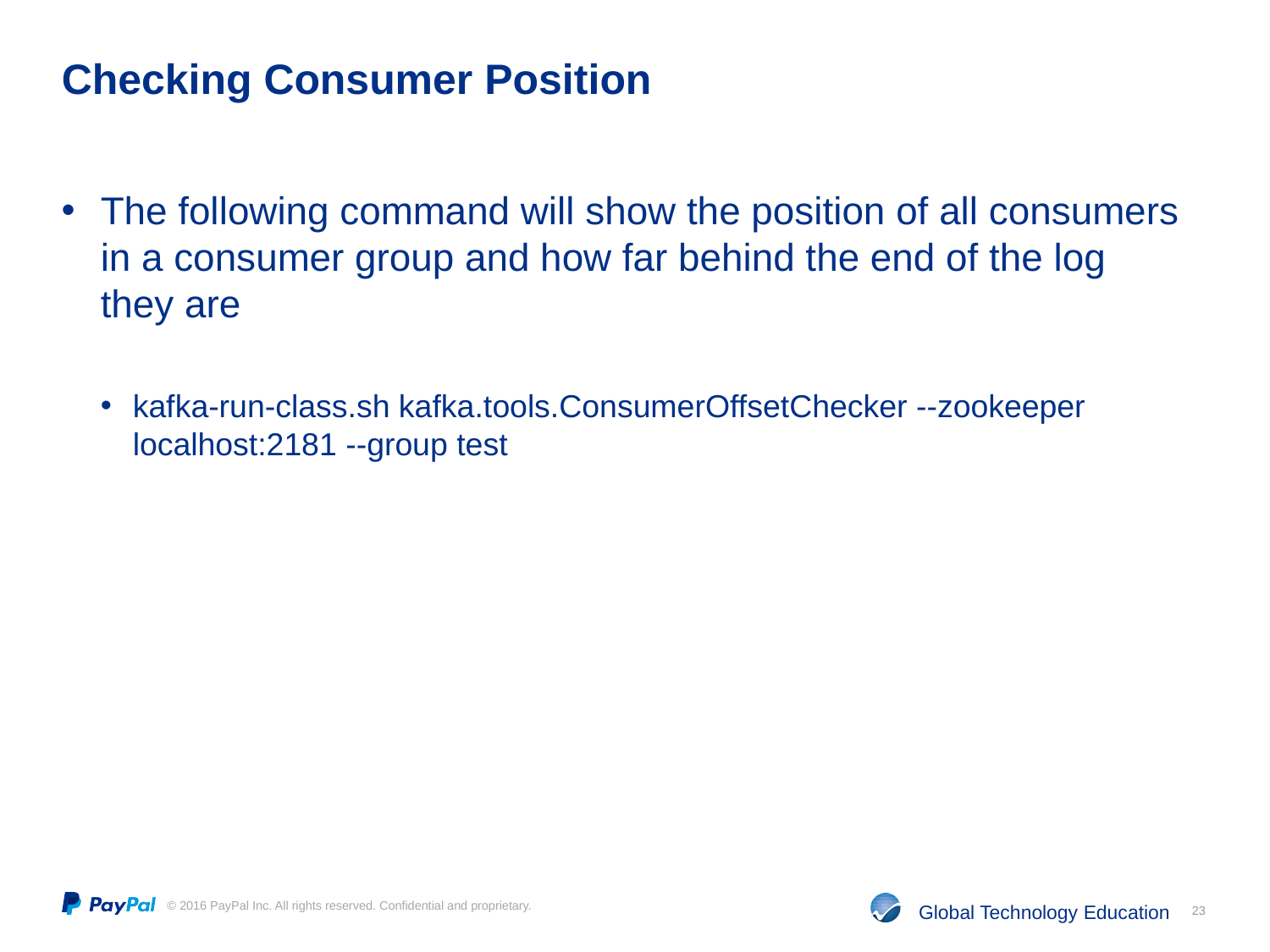

# Checking Consumer Position
The following command will show the position of all consumers in a consumer group and how far behind the end of the log they are

kafka-run-class.sh kafka.tools.ConsumerOffsetChecker --zookeeper localhost:2181 --group test
23